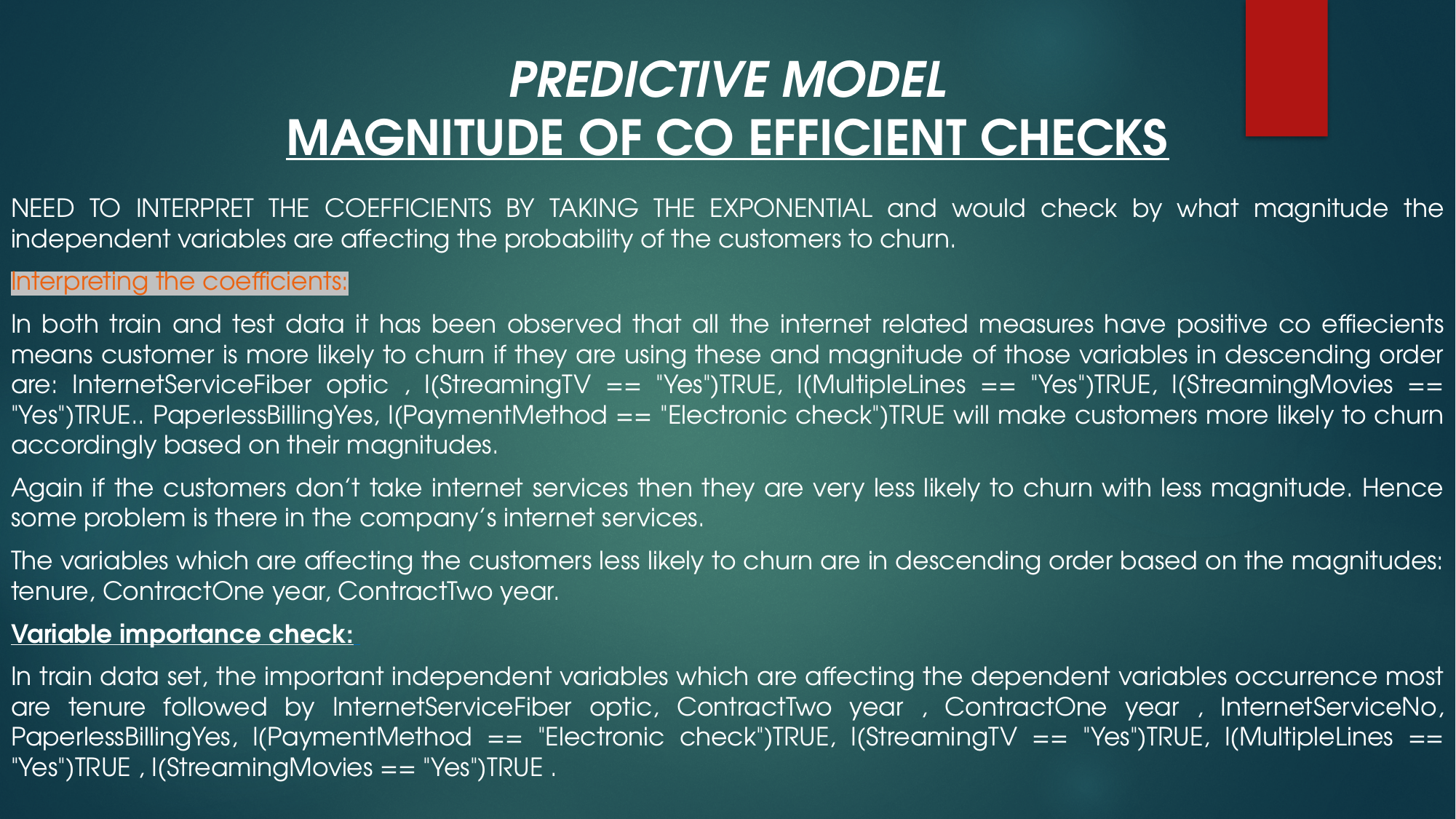

# PREDICTIVE MODEL MAGNITUDE OF CO EFFICIENT CHECKS
NEED TO INTERPRET THE COEFFICIENTS BY TAKING THE EXPONENTIAL and would check by what magnitude the independent variables are affecting the probability of the customers to churn.
Interpreting the coefficients:
In both train and test data it has been observed that all the internet related measures have positive co effiecients means customer is more likely to churn if they are using these and magnitude of those variables in descending order are: InternetServiceFiber optic , I(StreamingTV == "Yes")TRUE, I(MultipleLines == "Yes")TRUE, I(StreamingMovies == "Yes")TRUE.. PaperlessBillingYes, I(PaymentMethod == "Electronic check")TRUE will make customers more likely to churn accordingly based on their magnitudes.
Again if the customers don’t take internet services then they are very less likely to churn with less magnitude. Hence some problem is there in the company’s internet services.
The variables which are affecting the customers less likely to churn are in descending order based on the magnitudes: tenure, ContractOne year, ContractTwo year.
Variable importance check:
In train data set, the important independent variables which are affecting the dependent variables occurrence most are tenure followed by InternetServiceFiber optic, ContractTwo year , ContractOne year , InternetServiceNo, PaperlessBillingYes, I(PaymentMethod == "Electronic check")TRUE, I(StreamingTV == "Yes")TRUE, I(MultipleLines == "Yes")TRUE , I(StreamingMovies == "Yes")TRUE .